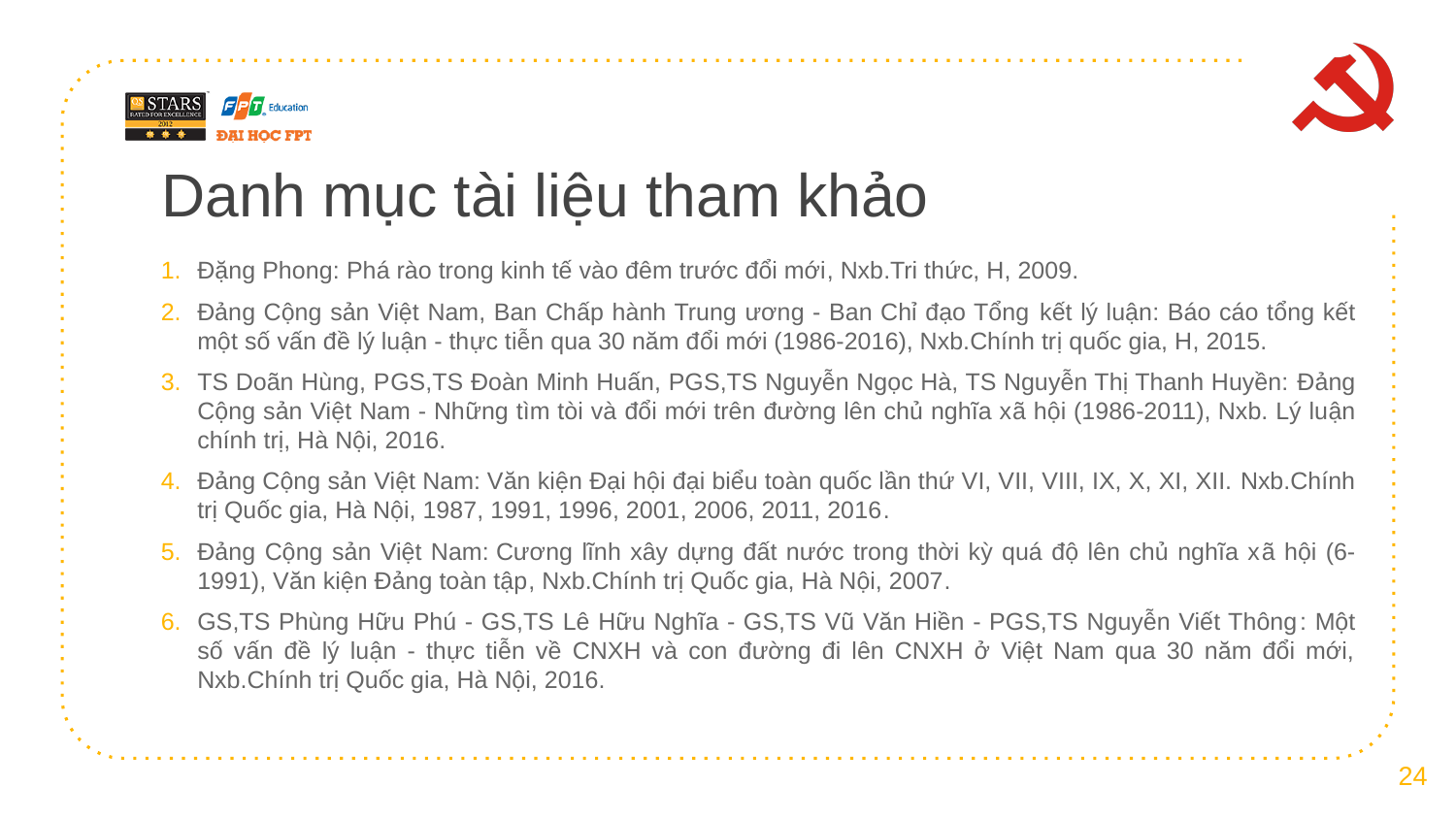

# Danh mục tài liệu tham khảo
Đặng Phong: Phá rào trong kinh tế vào đêm trước đổi mới, Nxb.Tri thức, H, 2009.
Đảng Cộng sản Việt Nam, Ban Chấp hành Trung ương - Ban Chỉ đạo Tổng kết lý luận: Báo cáo tổng kết một số vấn đề lý luận - thực tiễn qua 30 năm đổi mới (1986-2016), Nxb.Chính trị quốc gia, H, 2015.
TS Doãn Hùng, PGS,TS Đoàn Minh Huấn, PGS,TS Nguyễn Ngọc Hà, TS Nguyễn Thị Thanh Huyền: Đảng Cộng sản Việt Nam - Những tìm tòi và đổi mới trên đường lên chủ nghĩa xã hội (1986-2011), Nxb. Lý luận chính trị, Hà Nội, 2016.
Đảng Cộng sản Việt Nam: Văn kiện Đại hội đại biểu toàn quốc lần thứ VI, VII, VIII, IX, X, XI, XII. Nxb.Chính trị Quốc gia, Hà Nội, 1987, 1991, 1996, 2001, 2006, 2011, 2016.
Đảng Cộng sản Việt Nam: Cương lĩnh xây dựng đất nước trong thời kỳ quá độ lên chủ nghĩa xã hội (6-1991), Văn kiện Đảng toàn tập, Nxb.Chính trị Quốc gia, Hà Nội, 2007.
GS,TS Phùng Hữu Phú - GS,TS Lê Hữu Nghĩa - GS,TS Vũ Văn Hiền - PGS,TS Nguyễn Viết Thông: Một số vấn đề lý luận - thực tiễn về CNXH và con đường đi lên CNXH ở Việt Nam qua 30 năm đổi mới, Nxb.Chính trị Quốc gia, Hà Nội, 2016.

24